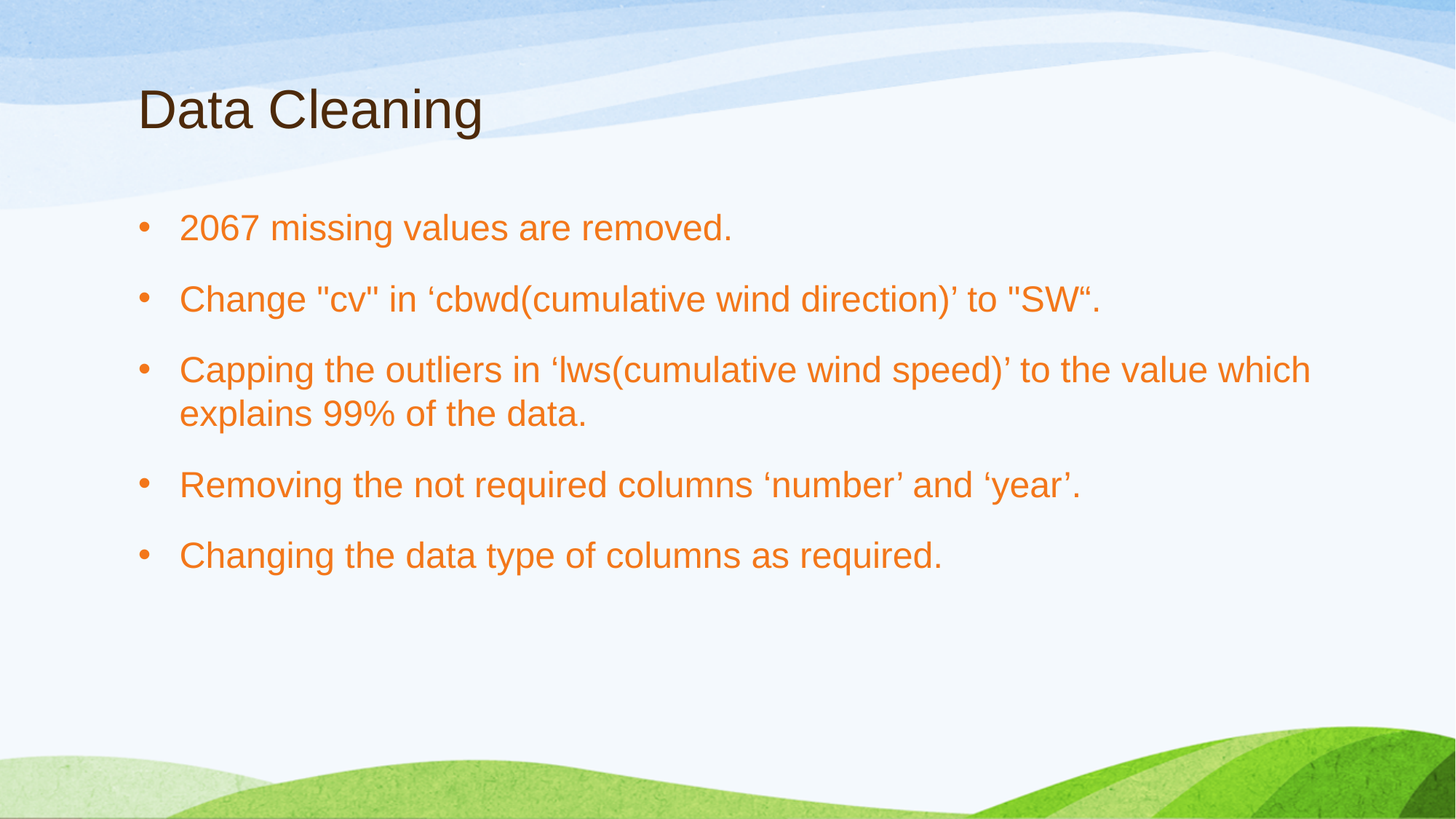

# Data Cleaning
2067 missing values are removed.
Change "cv" in ‘cbwd(cumulative wind direction)’ to "SW“.
Capping the outliers in ‘lws(cumulative wind speed)’ to the value which explains 99% of the data.
Removing the not required columns ‘number’ and ‘year’.
Changing the data type of columns as required.